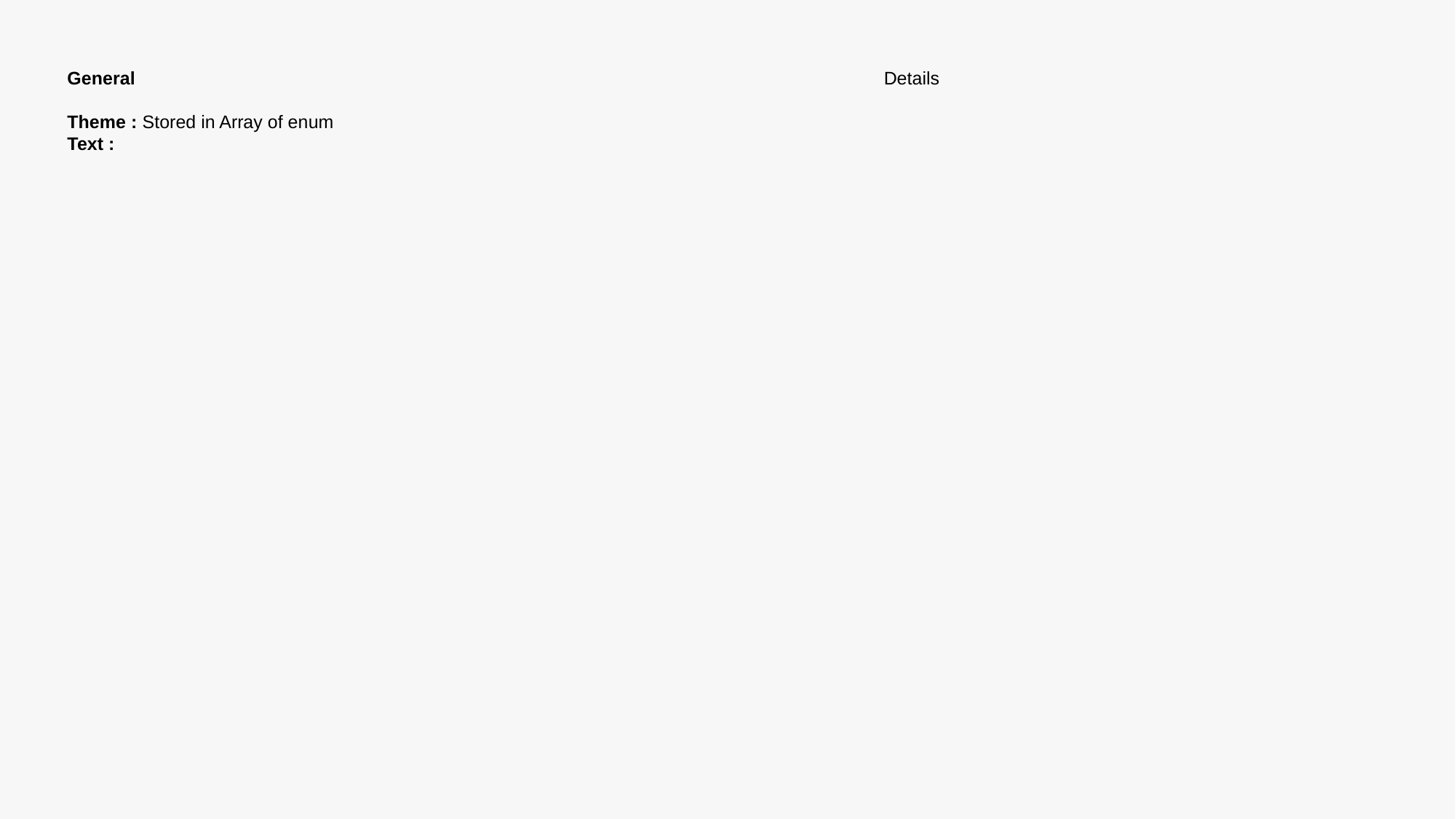

General

Theme : Stored in Array of enum
Text :

Details